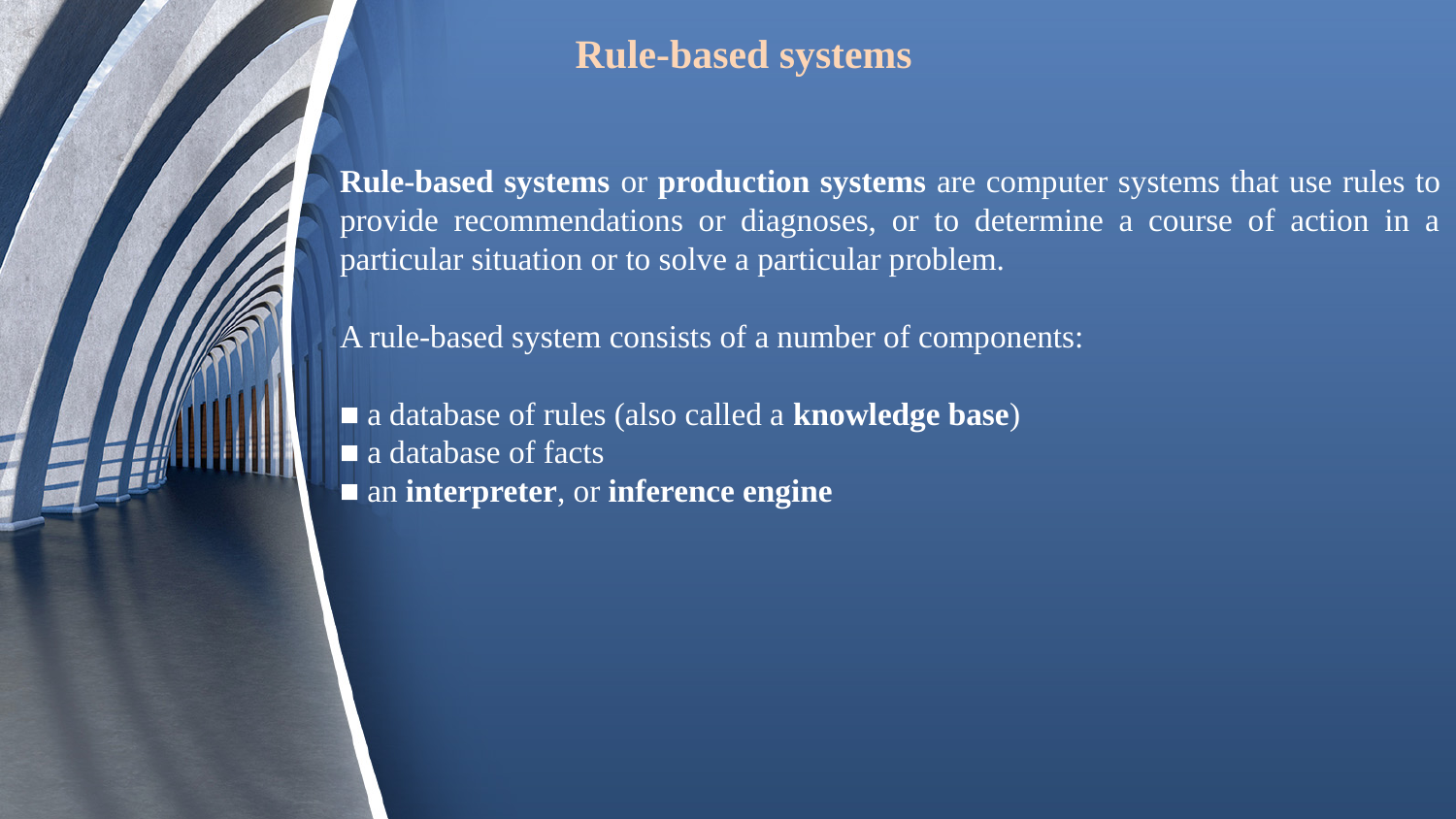

Rule-based systems
Rule-based systems or production systems are computer systems that use rules to provide recommendations or diagnoses, or to determine a course of action in a particular situation or to solve a particular problem.

A rule-based system consists of a number of components:

■ a database of rules (also called a knowledge base)
■ a database of facts
■ an interpreter, or inference engine